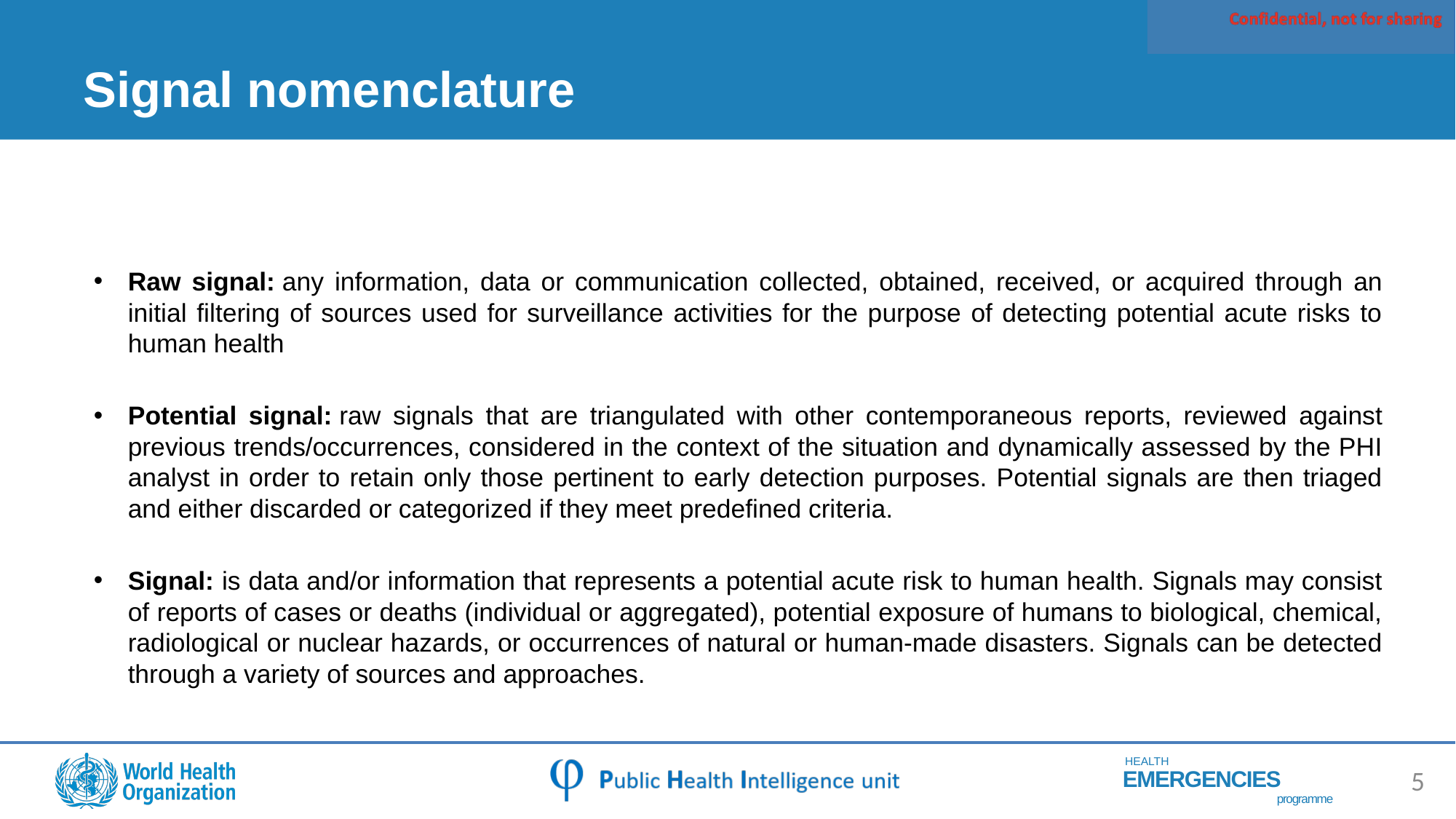

# Signal nomenclature
Raw signal: any information, data or communication collected, obtained, received, or acquired through an initial filtering of sources used for surveillance activities for the purpose of detecting potential acute risks to human health

Potential signal: raw signals that are triangulated with other contemporaneous reports, reviewed against previous trends/occurrences, considered in the context of the situation and dynamically assessed by the PHI analyst in order to retain only those pertinent to early detection purposes. Potential signals are then triaged and either discarded or categorized if they meet predefined criteria.

Signal: is data and/or information that represents a potential acute risk to human health. Signals may consist of reports of cases or deaths (individual or aggregated), potential exposure of humans to biological, chemical, radiological or nuclear hazards, or occurrences of natural or human-made disasters. Signals can be detected through a variety of sources and approaches.

5